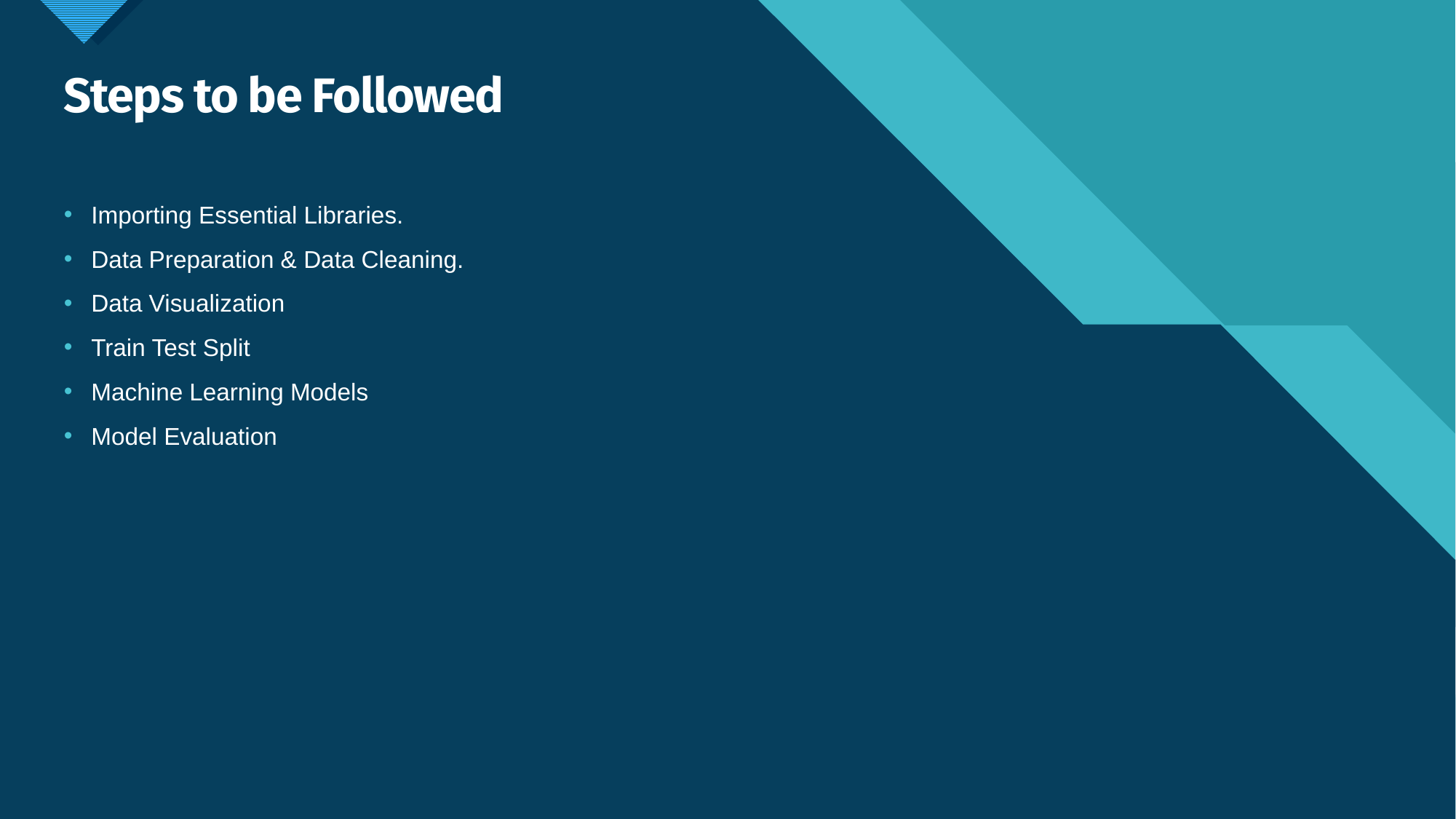

# Steps to be Followed
Importing Essential Libraries.
Data Preparation & Data Cleaning.
Data Visualization
Train Test Split
Machine Learning Models
Model Evaluation